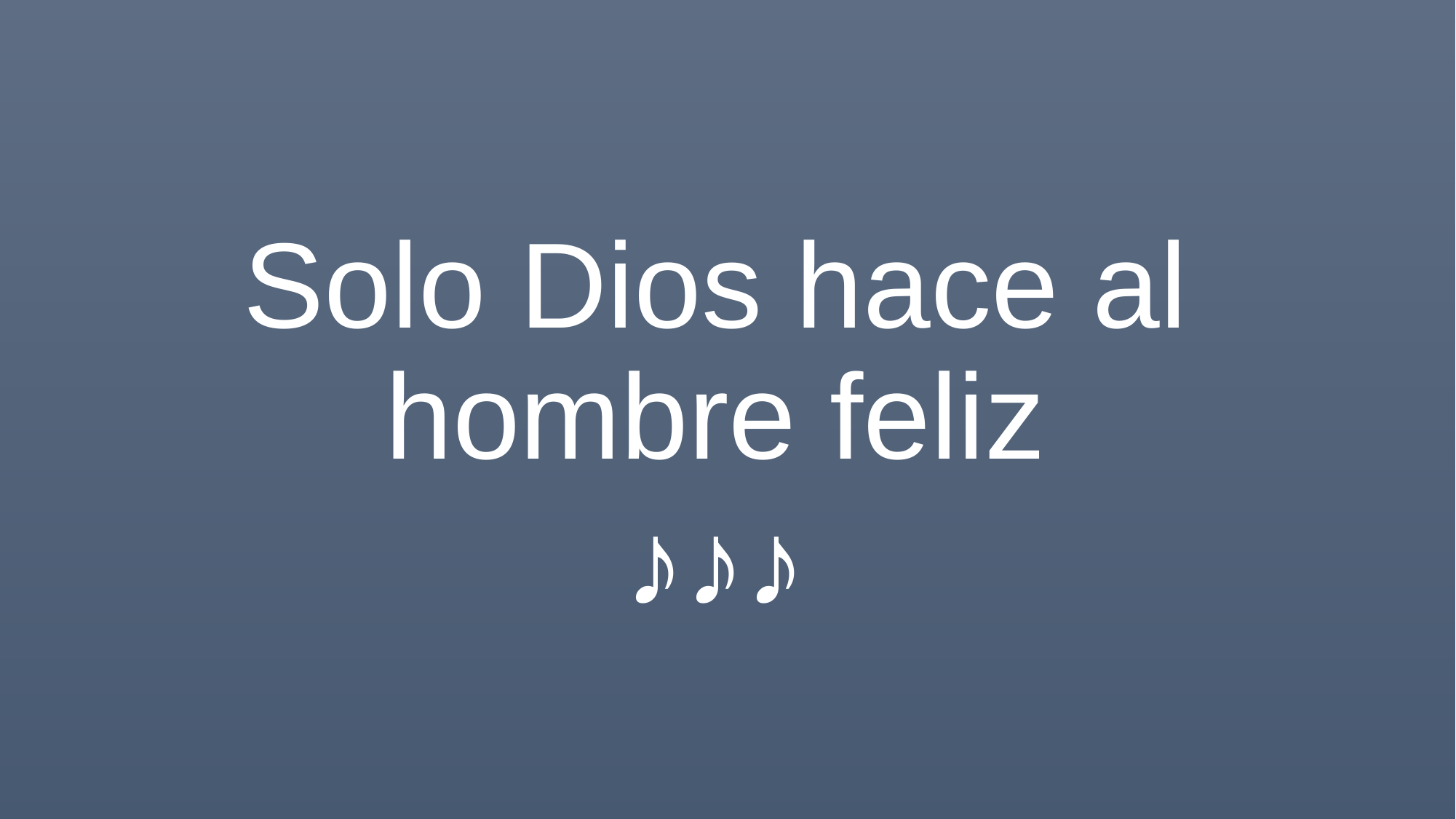

Solo Dios hace al hombre feliz
♪♪♪